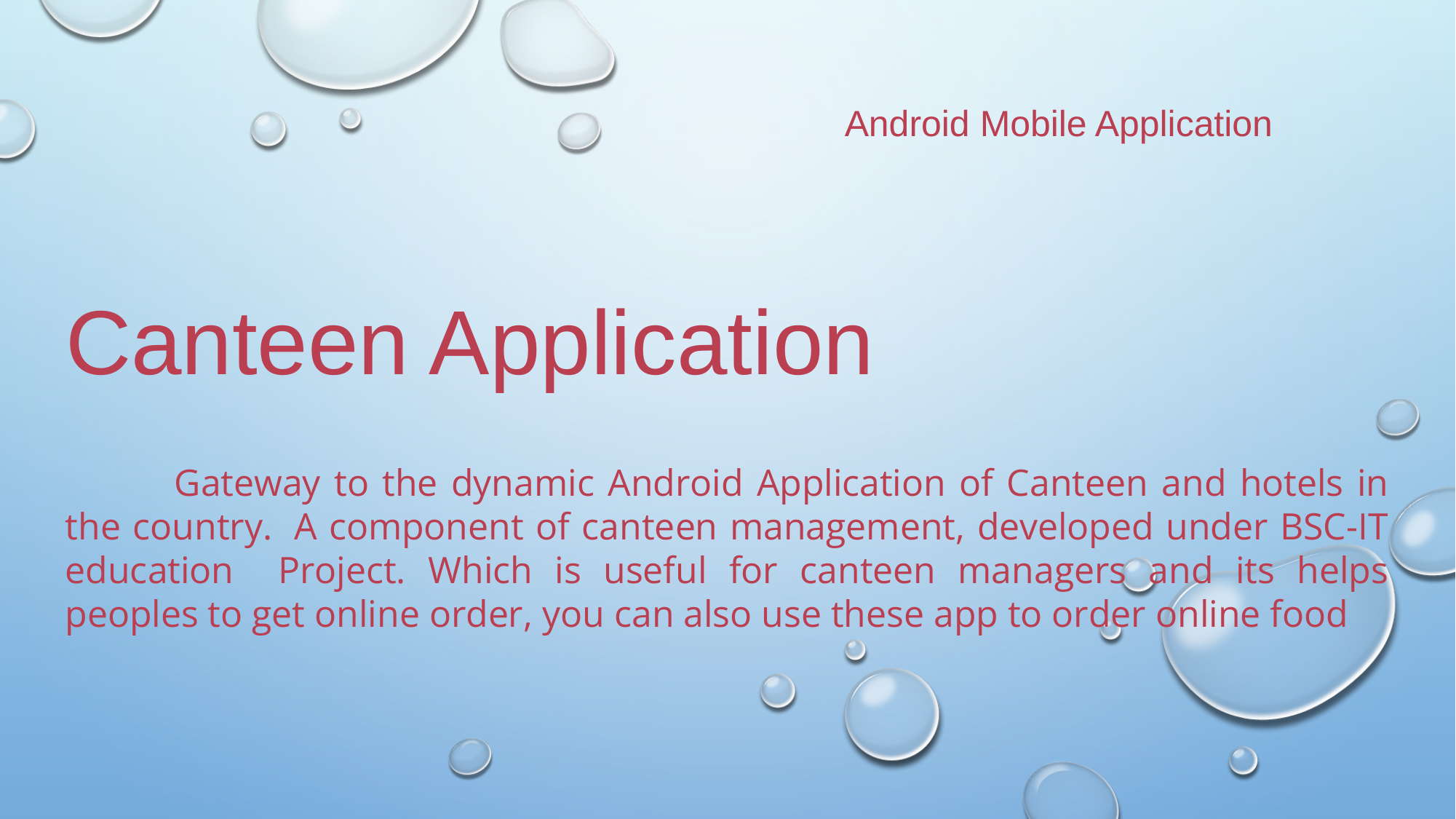

Android Mobile Application
Canteen Application
	Gateway to the dynamic Android Application of Canteen and hotels in the country.  A component of canteen management, developed under BSC-IT education  Project. Which is useful for canteen managers and its helps peoples to get online order, you can also use these app to order online food